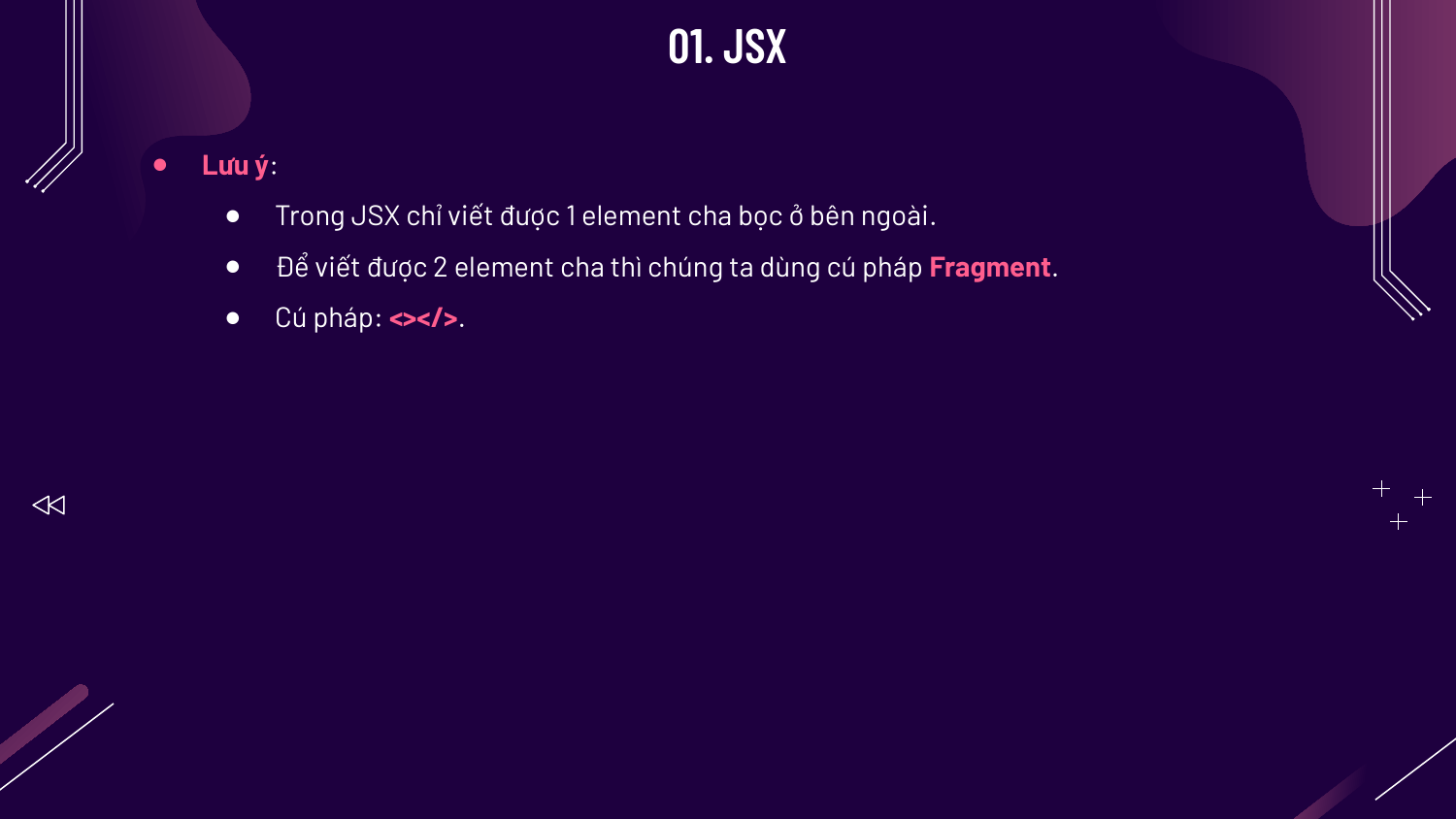

# 01. JSX
Lưu ý:
Trong JSX chỉ viết được 1 element cha bọc ở bên ngoài.
Để viết được 2 element cha thì chúng ta dùng cú pháp Fragment.
Cú pháp: <></>.